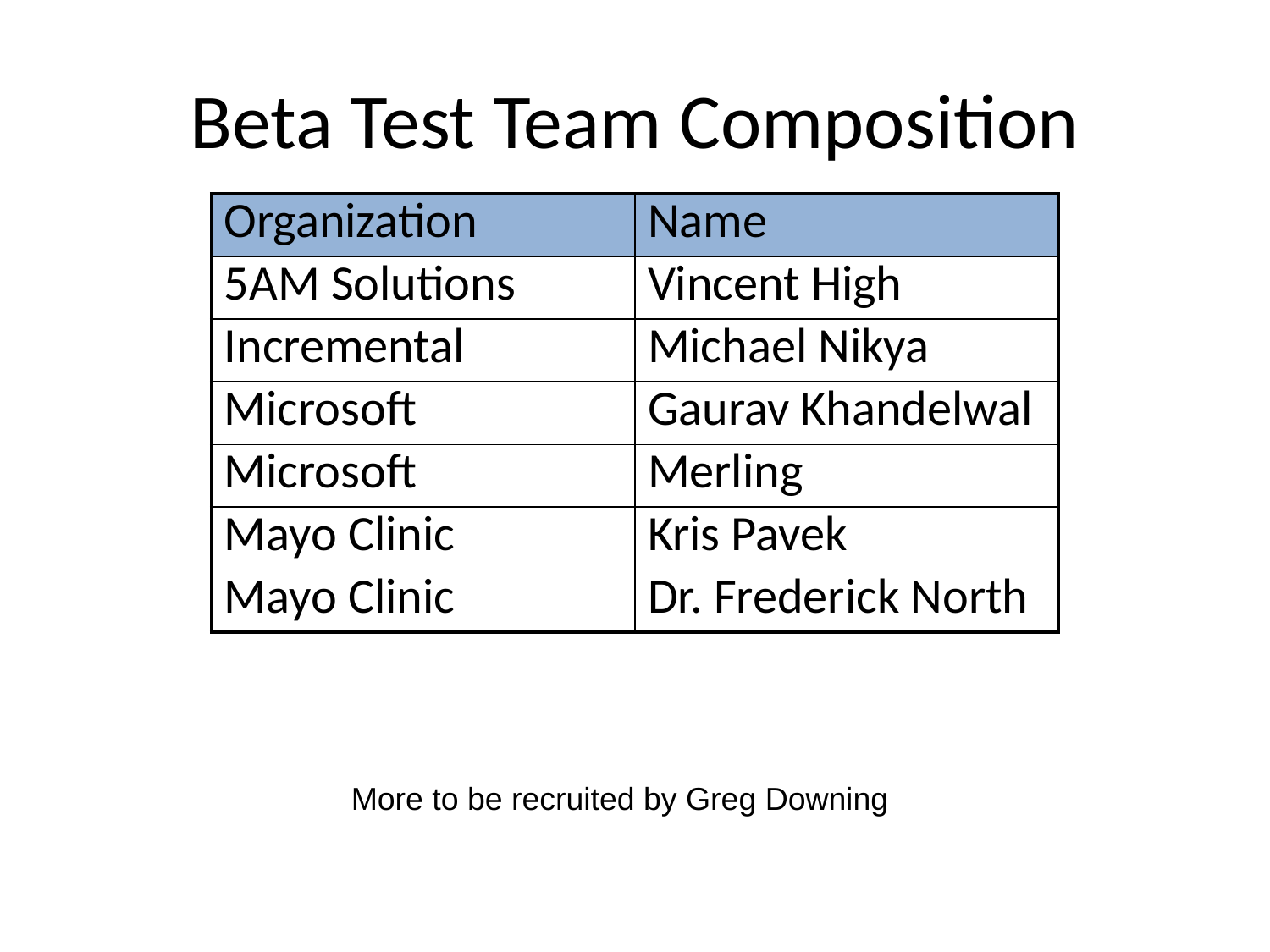

Beta Test Team Composition
| Organization | Name |
| --- | --- |
| 5AM Solutions | Vincent High |
| Incremental | Michael Nikya |
| Microsoft | Gaurav Khandelwal |
| Microsoft | Merling |
| Mayo Clinic | Kris Pavek |
| Mayo Clinic | Dr. Frederick North |
More to be recruited by Greg Downing